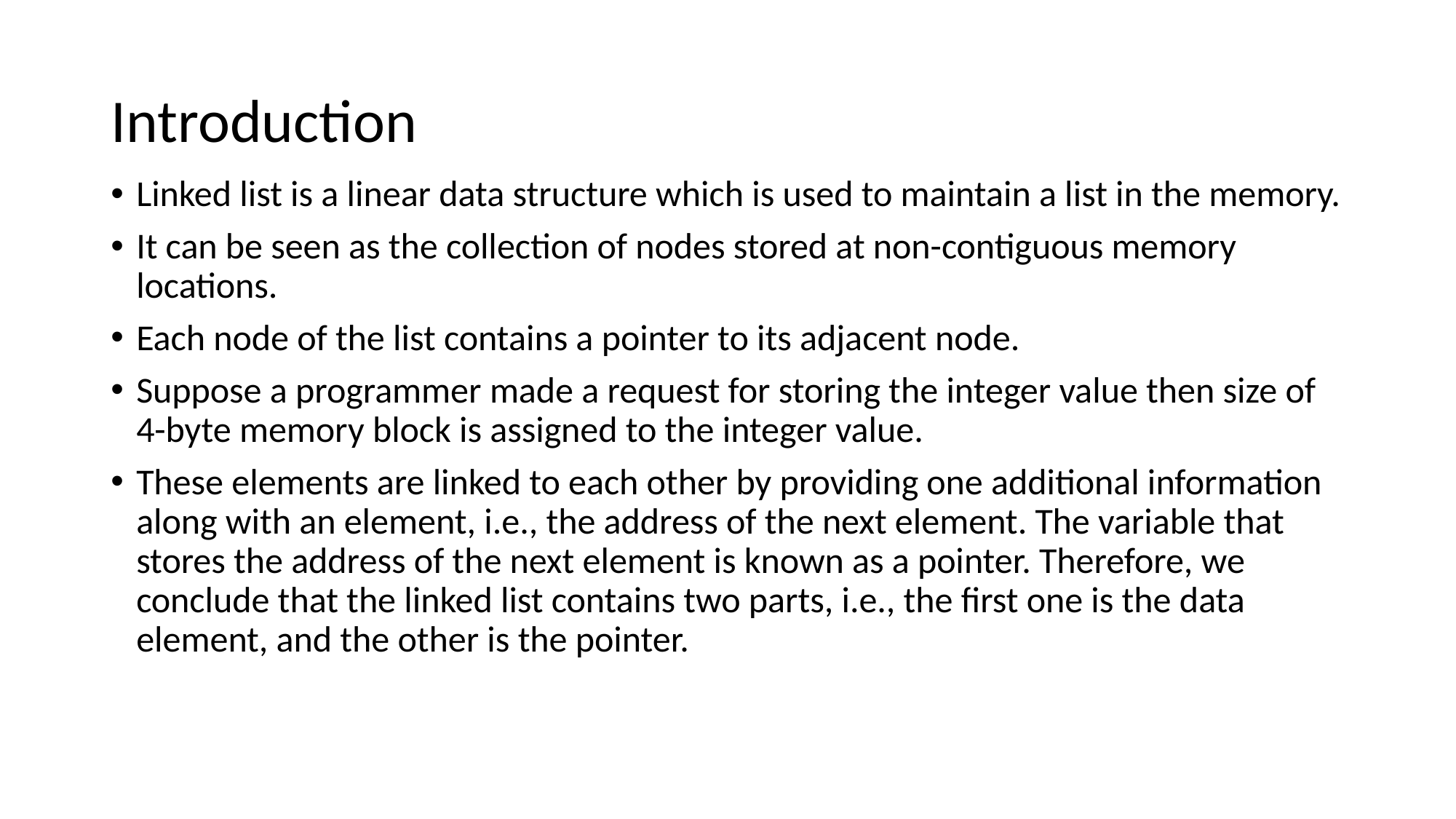

# Introduction
Linked list is a linear data structure which is used to maintain a list in the memory.
It can be seen as the collection of nodes stored at non-contiguous memory locations.
Each node of the list contains a pointer to its adjacent node.
Suppose a programmer made a request for storing the integer value then size of 4-byte memory block is assigned to the integer value.
These elements are linked to each other by providing one additional information along with an element, i.e., the address of the next element. The variable that stores the address of the next element is known as a pointer. Therefore, we conclude that the linked list contains two parts, i.e., the first one is the data element, and the other is the pointer.